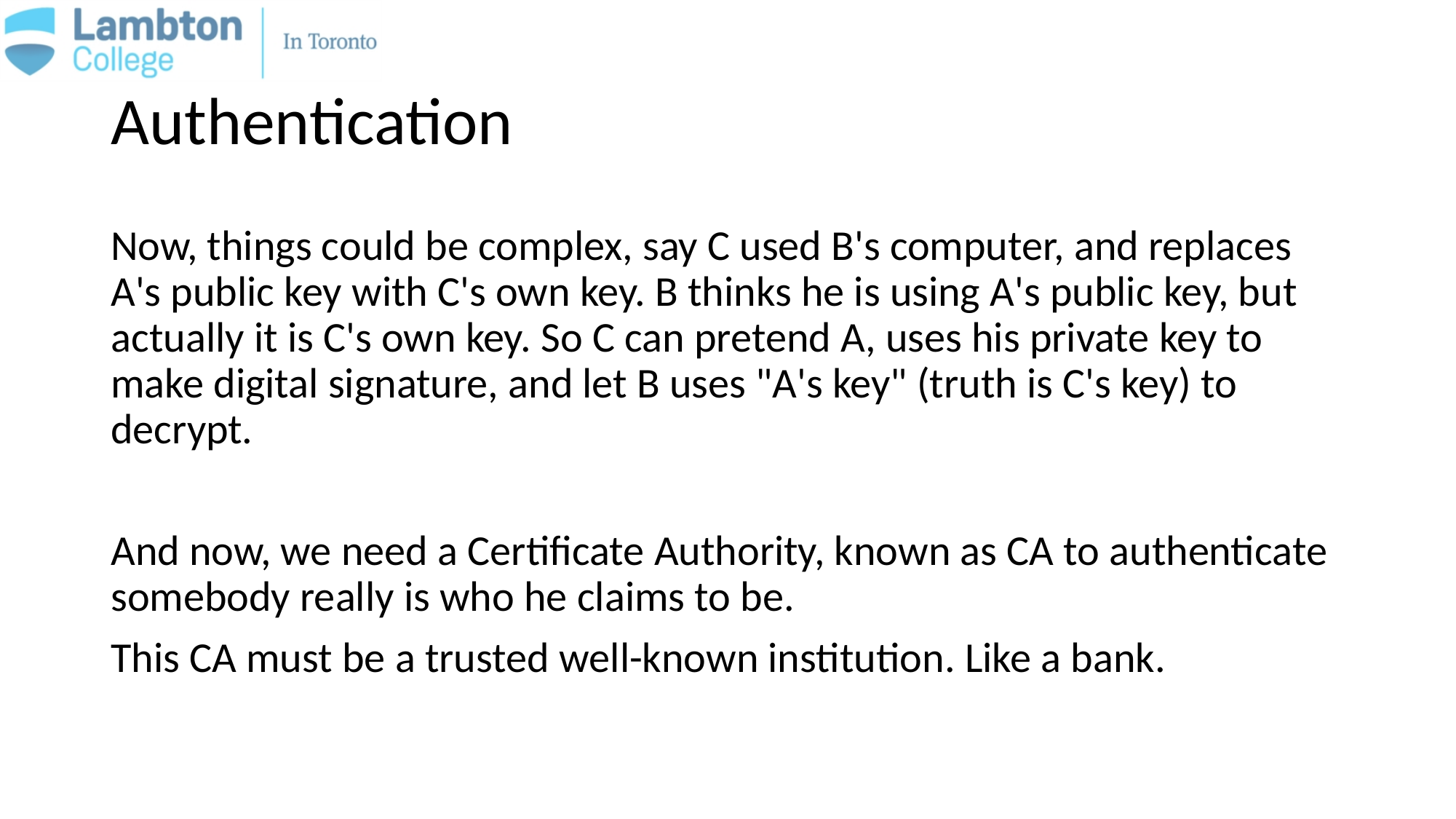

# Authentication
Now, things could be complex, say C used B's computer, and replaces A's public key with C's own key. B thinks he is using A's public key, but actually it is C's own key. So C can pretend A, uses his private key to make digital signature, and let B uses "A's key" (truth is C's key) to decrypt.

And now, we need a Certificate Authority, known as CA to authenticate somebody really is who he claims to be.
This CA must be a trusted well-known institution. Like a bank.